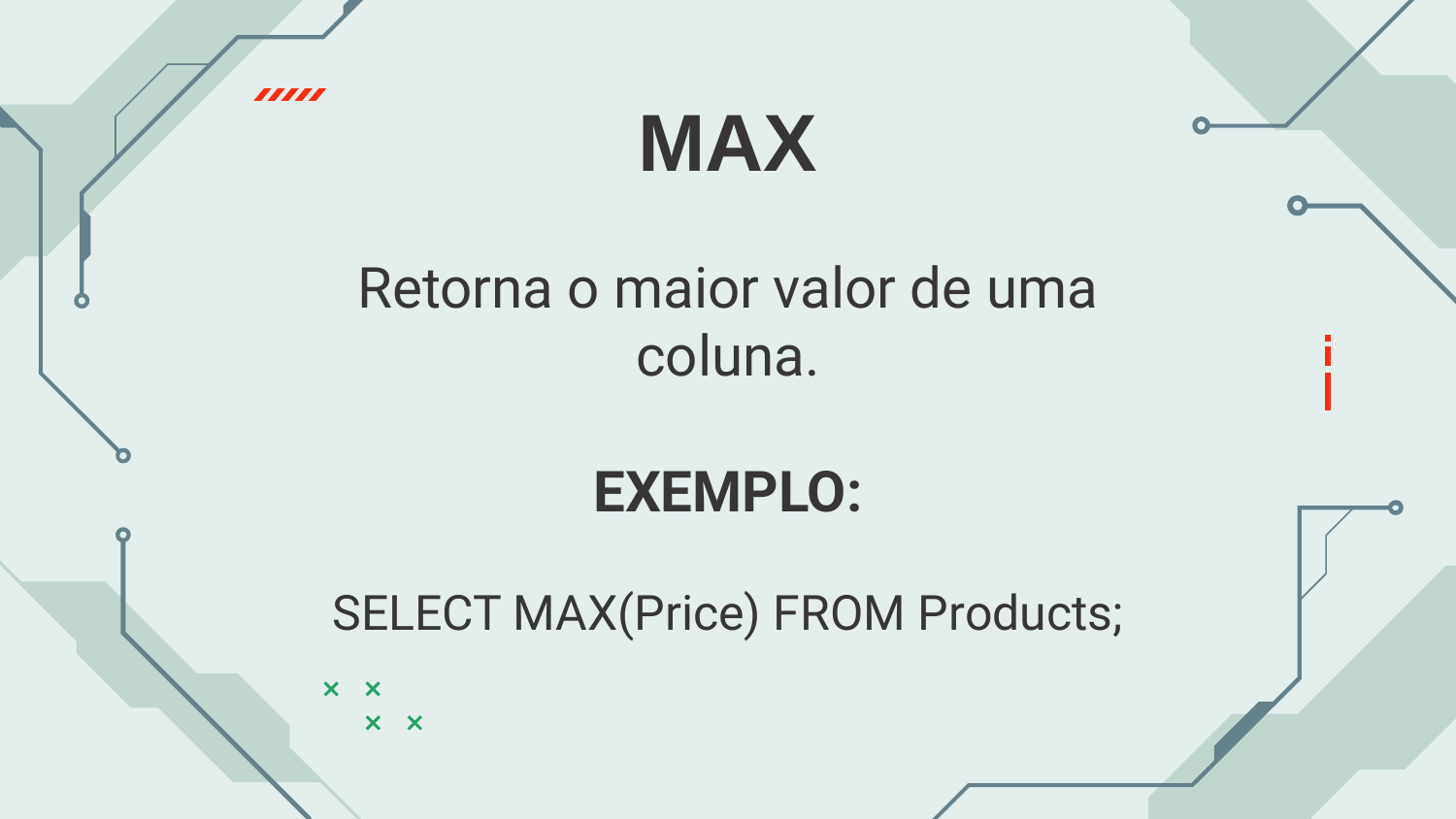

# MAX
Retorna o maior valor de uma coluna.

EXEMPLO:

SELECT MAX(Price) FROM Products;